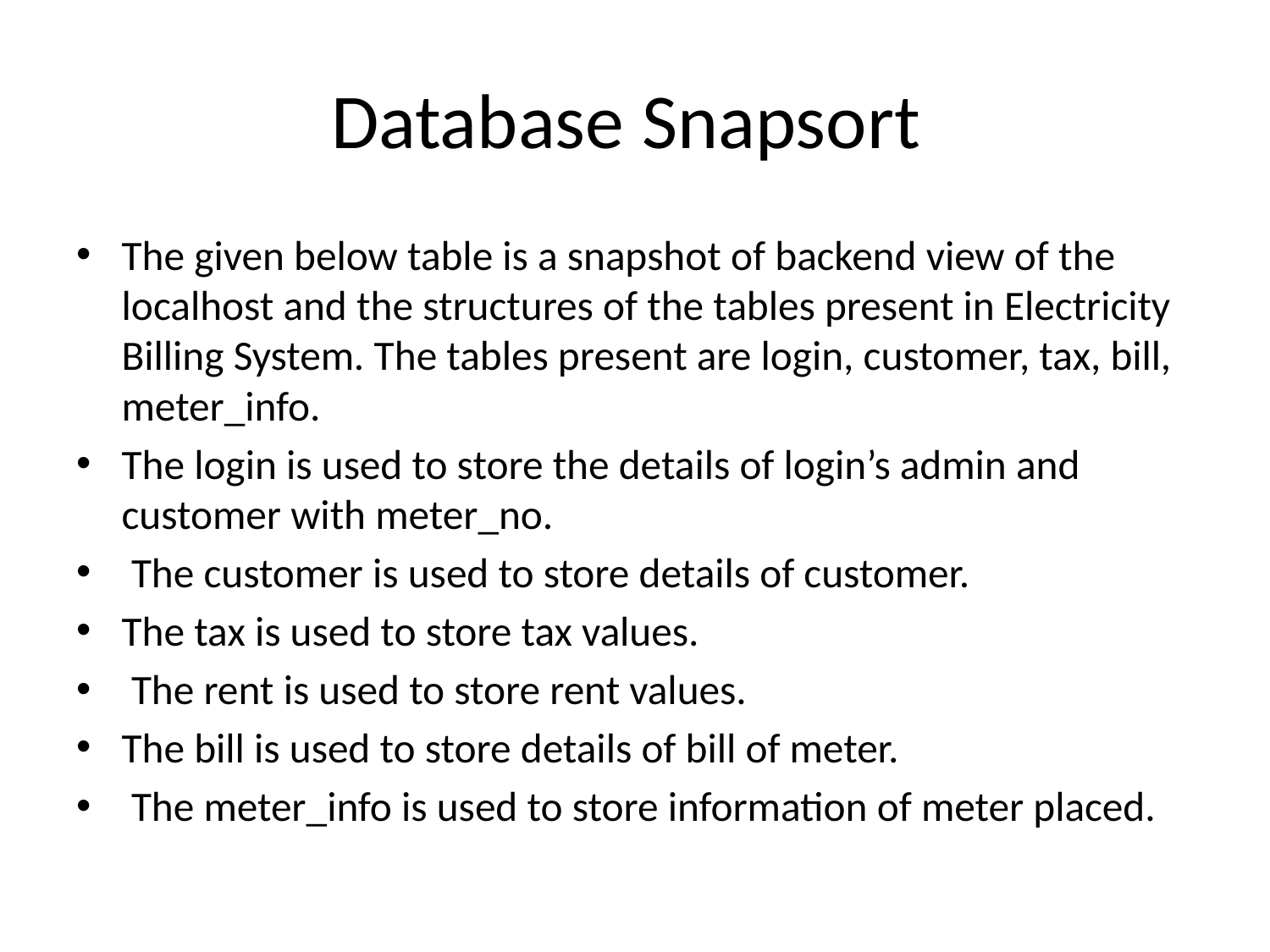

# Database Snapsort
The given below table is a snapshot of backend view of the localhost and the structures of the tables present in Electricity Billing System. The tables present are login, customer, tax, bill, meter_info.
The login is used to store the details of login’s admin and customer with meter_no.
 The customer is used to store details of customer.
The tax is used to store tax values.
 The rent is used to store rent values.
The bill is used to store details of bill of meter.
 The meter_info is used to store information of meter placed.